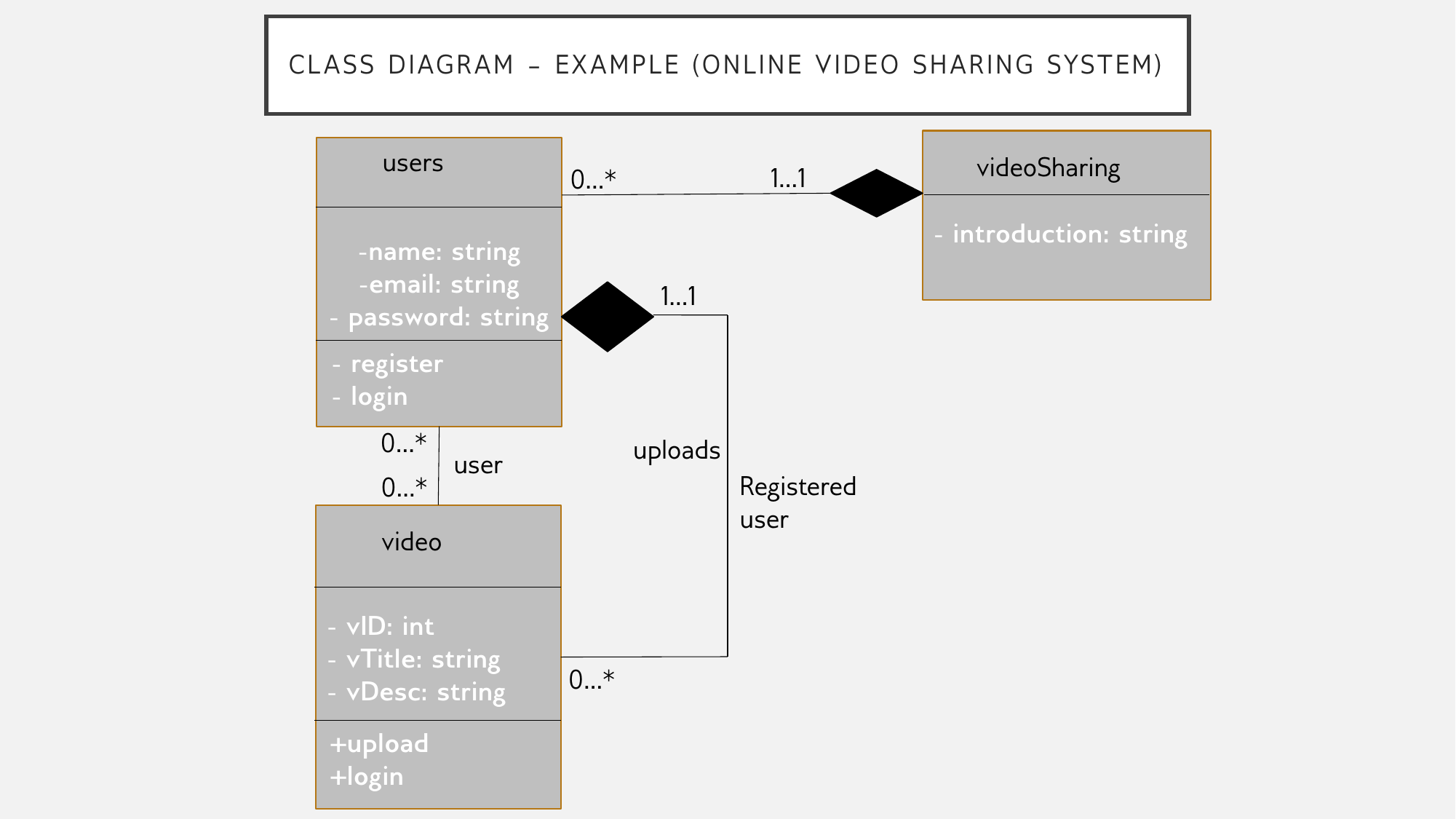

# Class diagram – example (online video sharing system)

- introduction: string
-name: string
-email: string
- password: string
users
videoSharing
1…1
0…*

1…1

- register
- login
0…*
uploads

user
Registered
user

0…*
- vID: int
- vTitle: string
- vDesc: string
video
0…*
+upload
+login